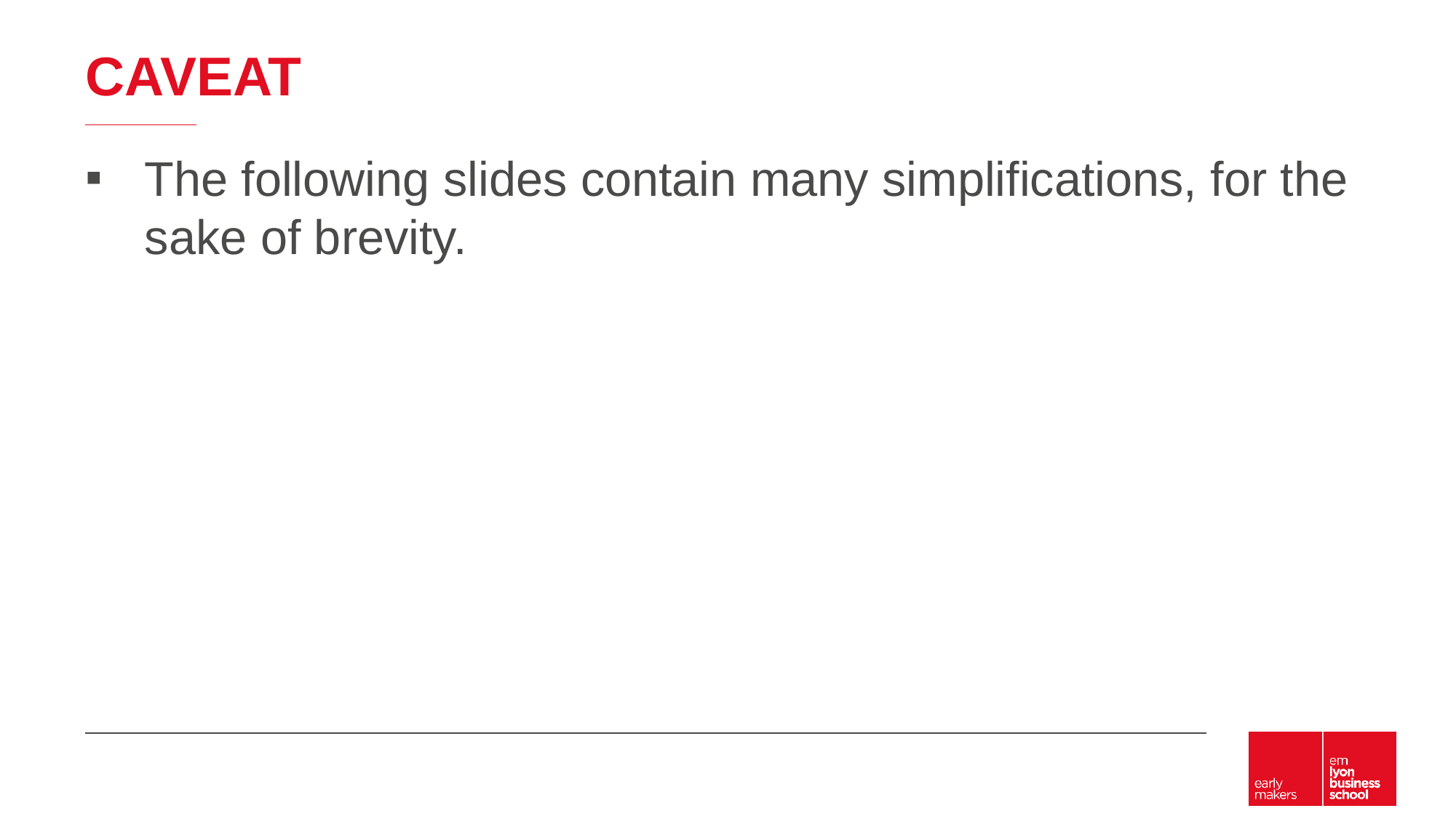

# CAVEAT
The following slides contain many simplifications, for the sake of brevity.